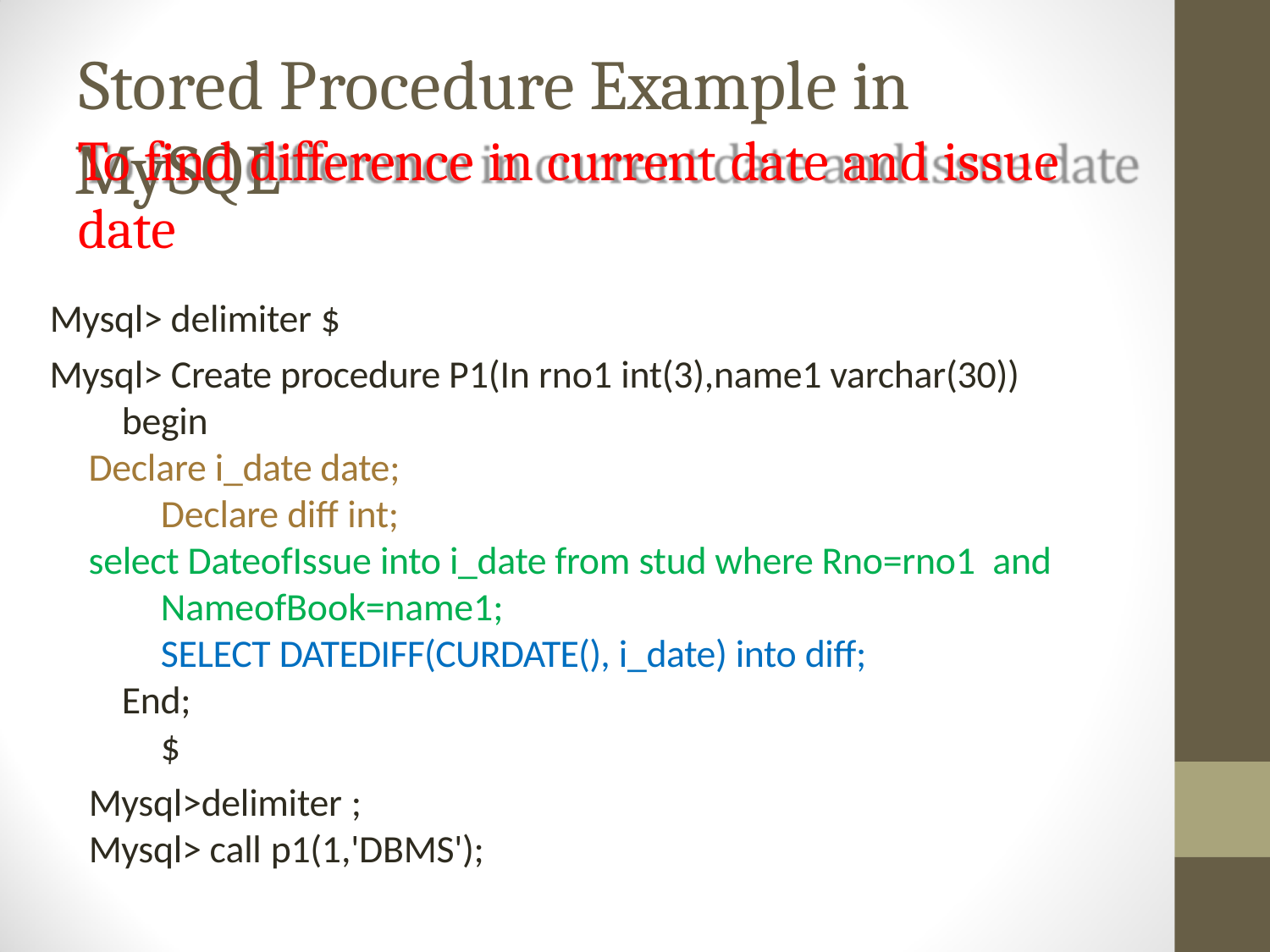

# Stored Procedure Example in MySQL

To find difference in current date and issue date
Mysql> delimiter $
Mysql> Create procedure P1(In rno1 int(3),name1 varchar(30))  begin
Declare i_date date;  Declare diff int;
select DateofIssue into i_date from stud where Rno=rno1  and NameofBook=name1;
SELECT DATEDIFF(CURDATE(), i_date) into diff;  End;
$
Mysql>delimiter ;
Mysql> call p1(1,'DBMS');